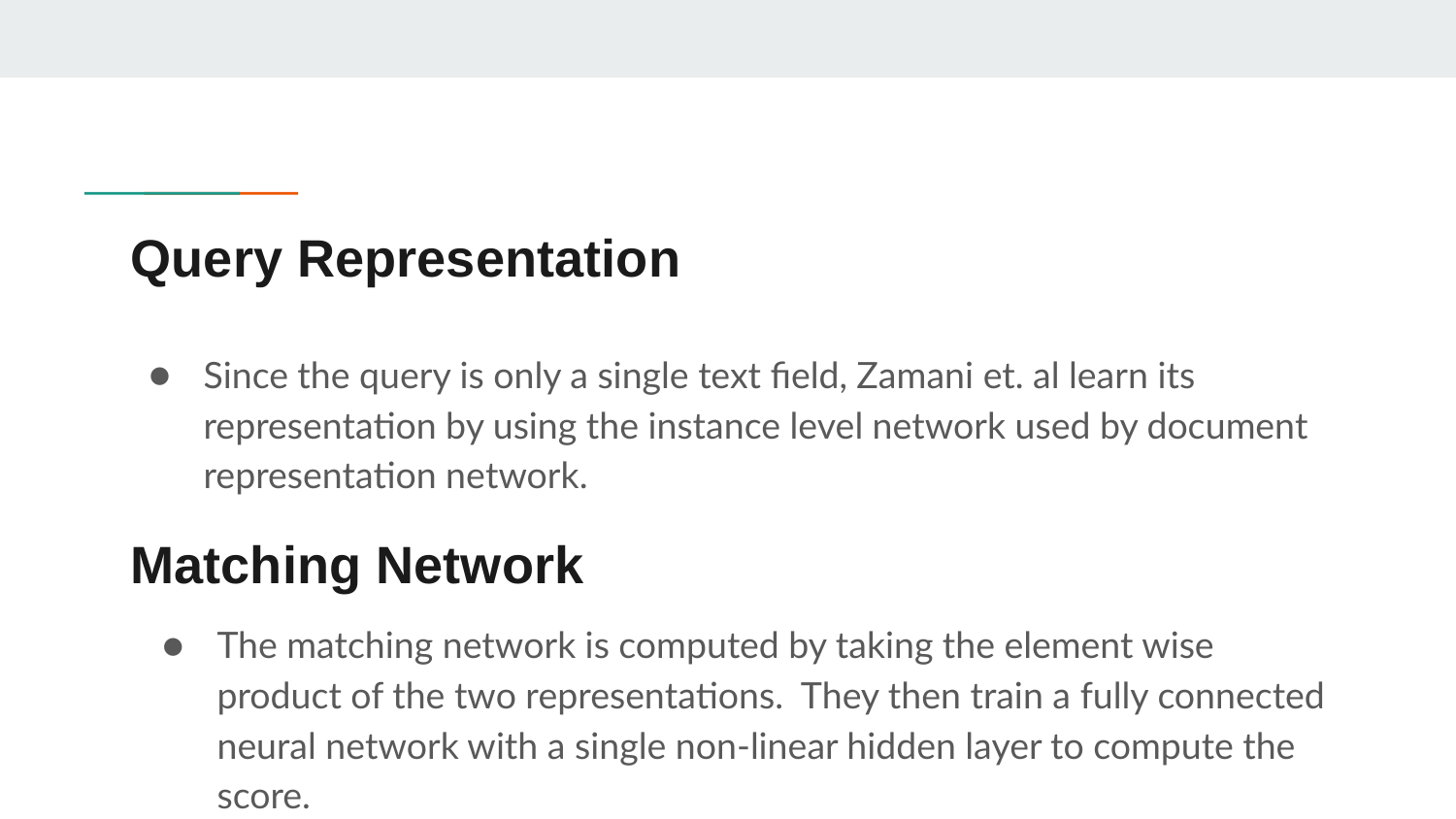

# Query Representation
Since the query is only a single text field, Zamani et. al learn its representation by using the instance level network used by document representation network.
Matching Network
The matching network is computed by taking the element wise product of the two representations.  They then train a fully connected neural network with a single non-linear hidden layer to compute the score.